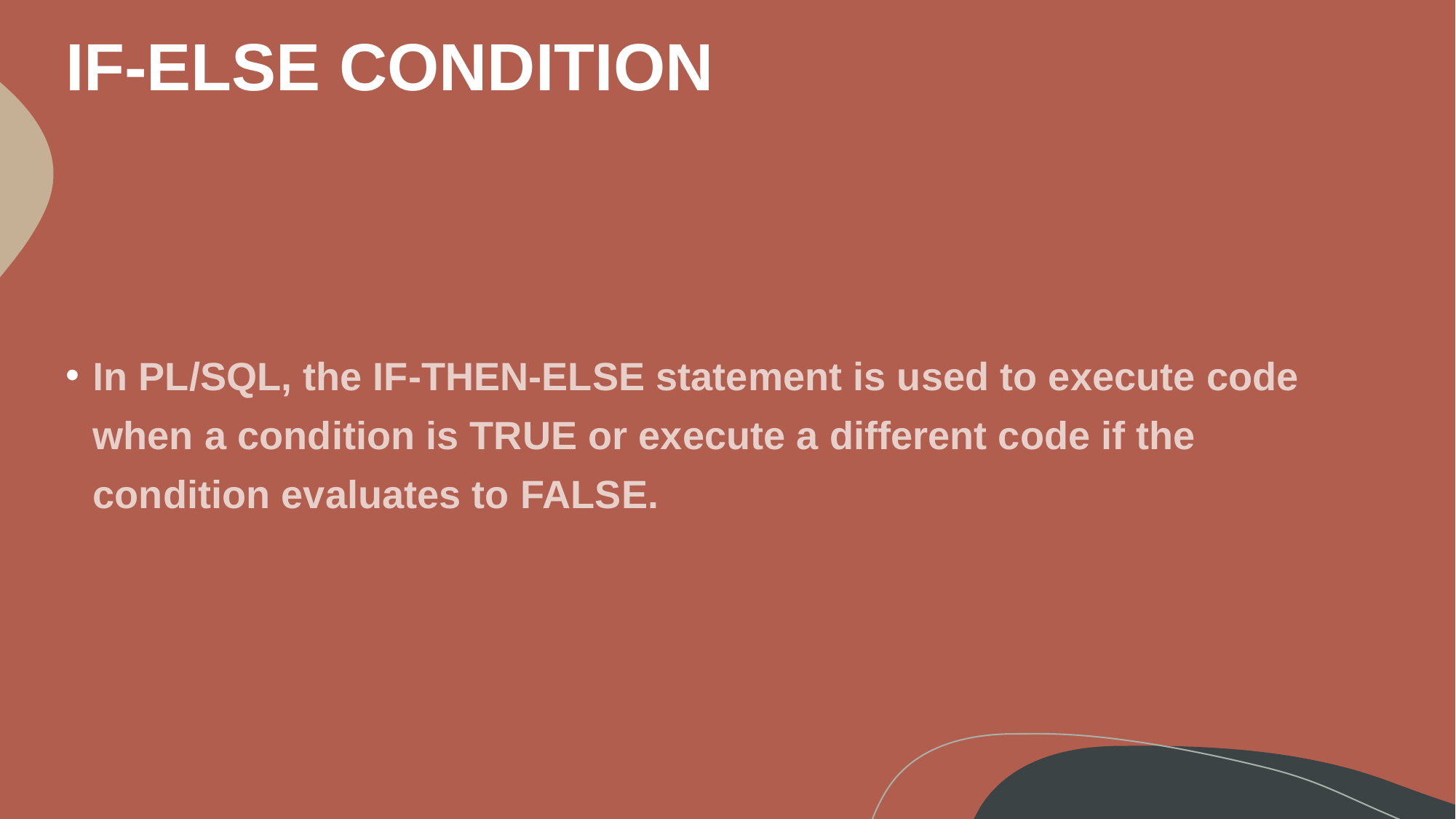

# IF-ELSE CONDITION

In PL/SQL, the IF-THEN-ELSE statement is used to execute code when a condition is TRUE or execute a different code if the condition evaluates to FALSE.